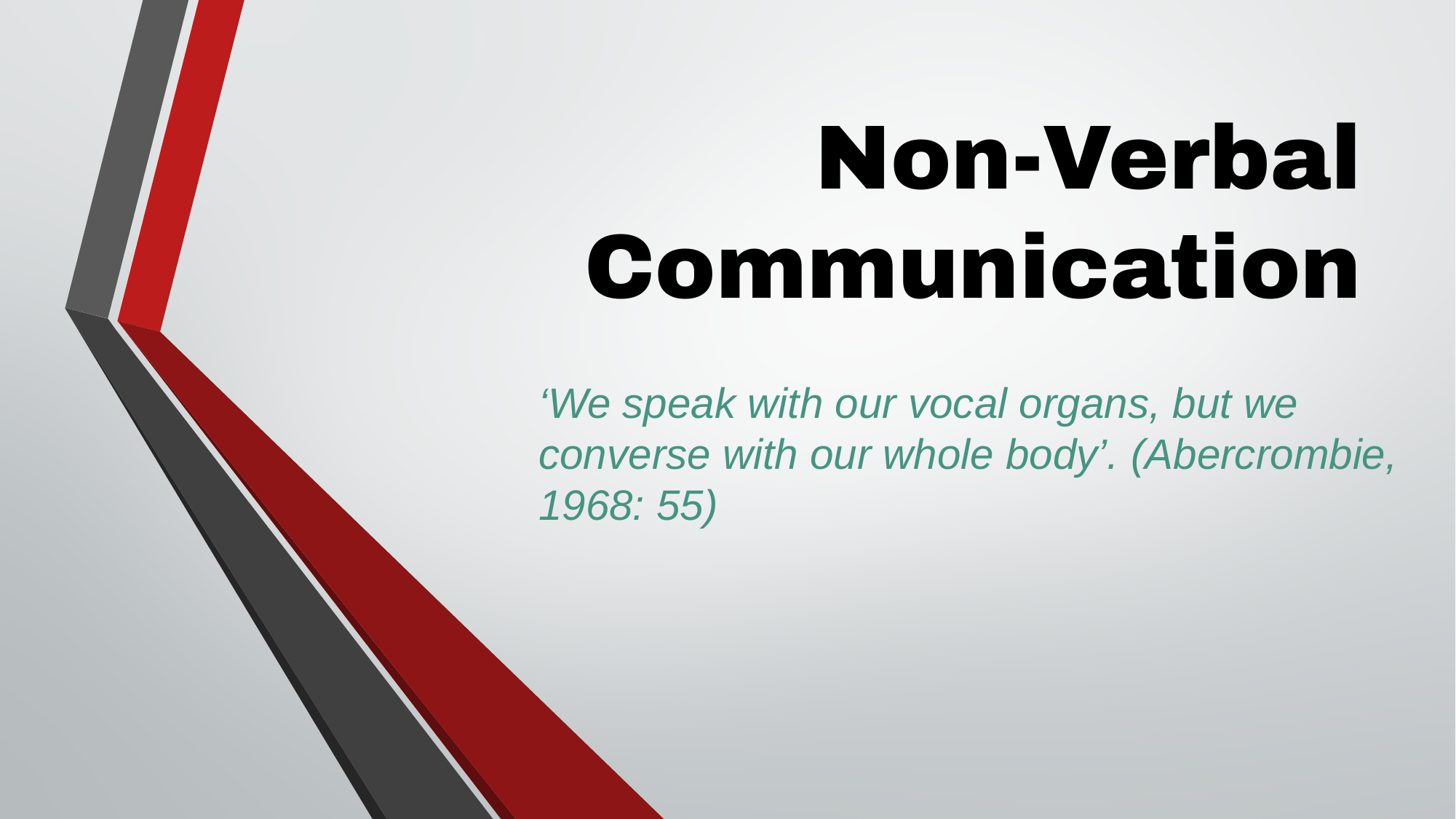

# Non-Verbal Communication
‘We speak with our vocal organs, but we converse with our whole body’. (Abercrombie, 1968: 55)